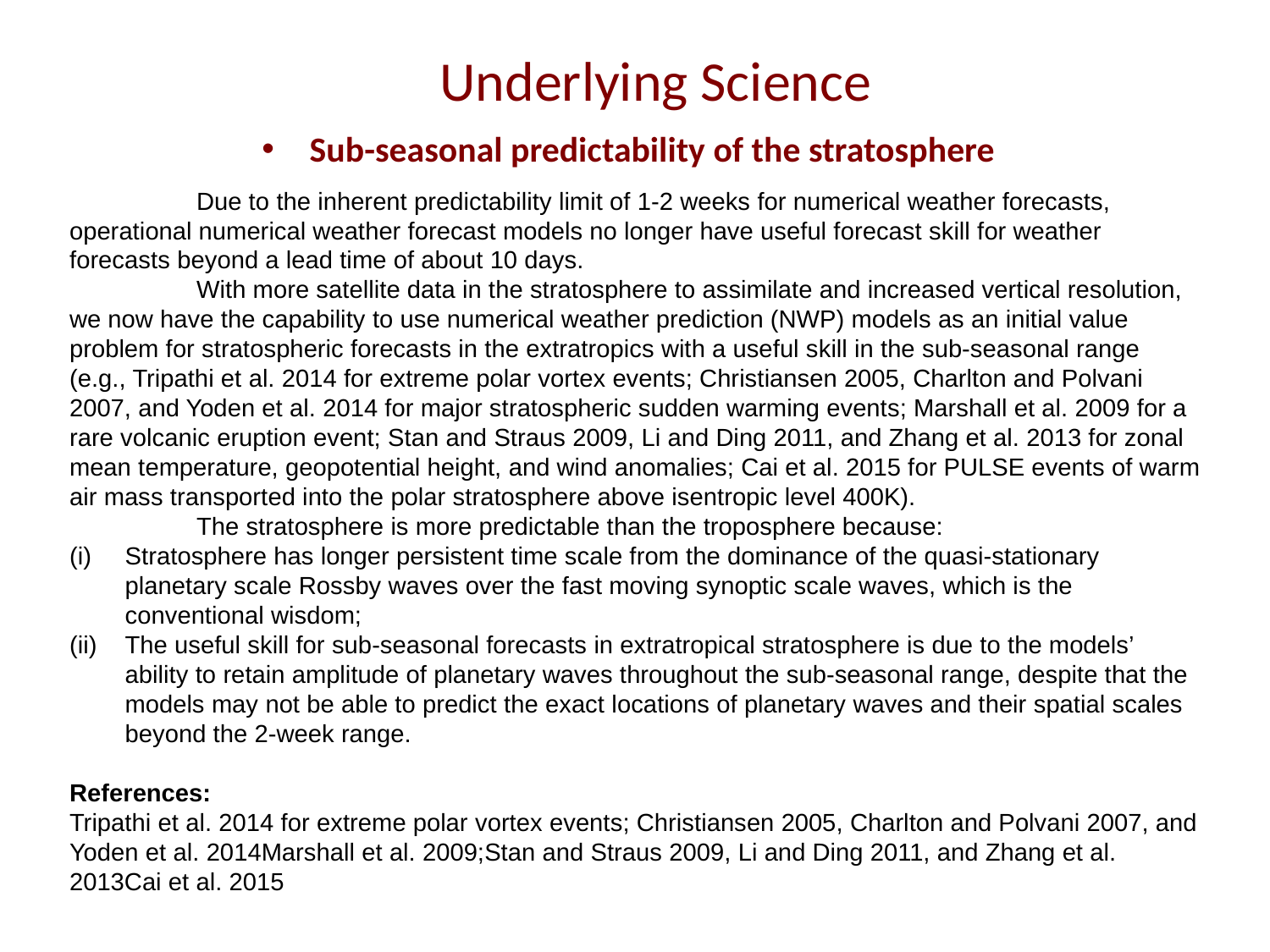

Underlying Science
# Sub-seasonal predictability of the stratosphere
	Due to the inherent predictability limit of 1-2 weeks for numerical weather forecasts, operational numerical weather forecast models no longer have useful forecast skill for weather forecasts beyond a lead time of about 10 days.
	With more satellite data in the stratosphere to assimilate and increased vertical resolution, we now have the capability to use numerical weather prediction (NWP) models as an initial value problem for stratospheric forecasts in the extratropics with a useful skill in the sub-seasonal range (e.g., Tripathi et al. 2014 for extreme polar vortex events; Christiansen 2005, Charlton and Polvani 2007, and Yoden et al. 2014 for major stratospheric sudden warming events; Marshall et al. 2009 for a rare volcanic eruption event; Stan and Straus 2009, Li and Ding 2011, and Zhang et al. 2013 for zonal mean temperature, geopotential height, and wind anomalies; Cai et al. 2015 for PULSE events of warm air mass transported into the polar stratosphere above isentropic level 400K).
	The stratosphere is more predictable than the troposphere because:
Stratosphere has longer persistent time scale from the dominance of the quasi-stationary planetary scale Rossby waves over the fast moving synoptic scale waves, which is the conventional wisdom;
The useful skill for sub-seasonal forecasts in extratropical stratosphere is due to the models’ ability to retain amplitude of planetary waves throughout the sub-seasonal range, despite that the models may not be able to predict the exact locations of planetary waves and their spatial scales beyond the 2-week range.

References:
Tripathi et al. 2014 for extreme polar vortex events; Christiansen 2005, Charlton and Polvani 2007, and Yoden et al. 2014Marshall et al. 2009;Stan and Straus 2009, Li and Ding 2011, and Zhang et al. 2013Cai et al. 2015